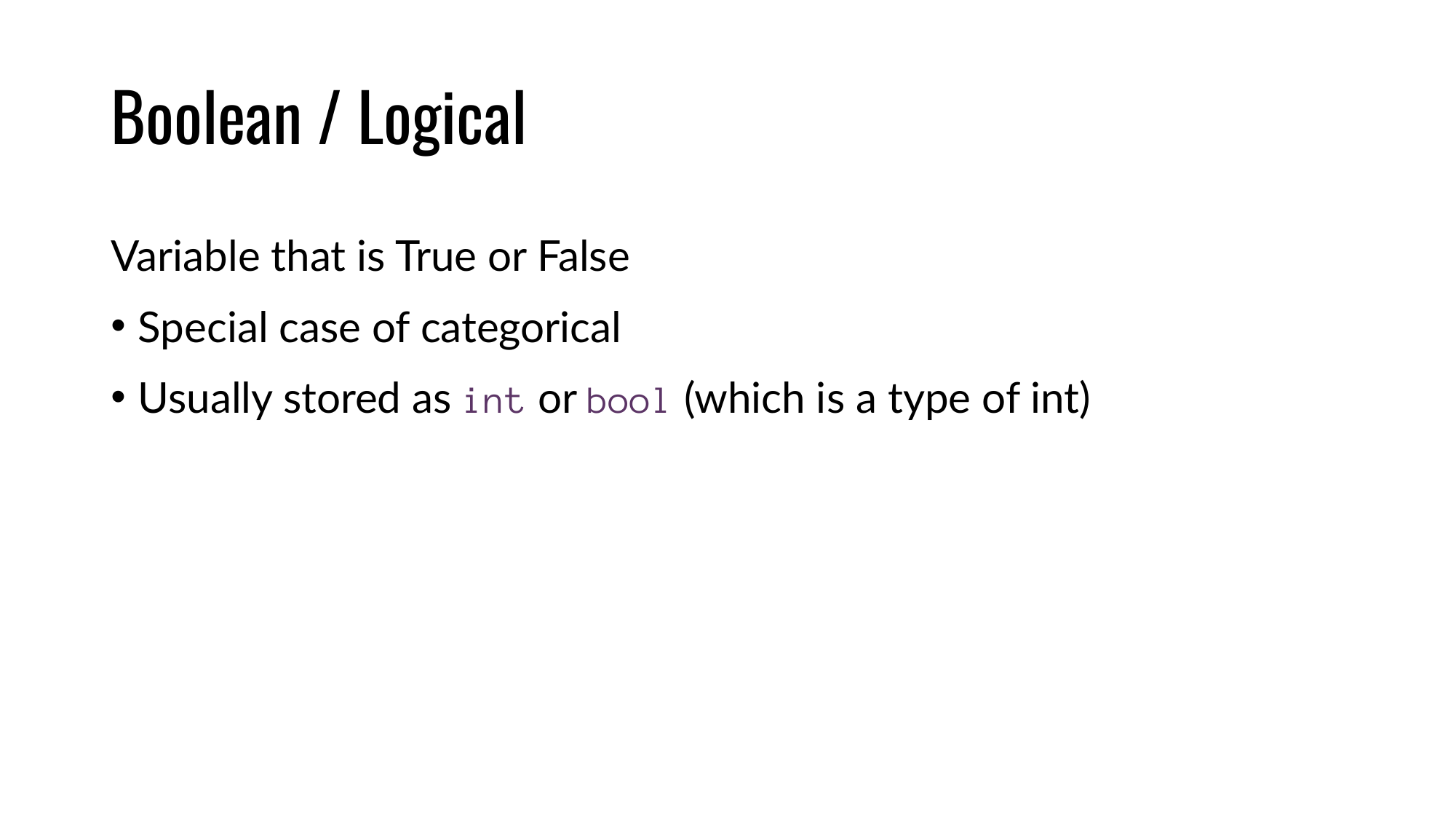

# Boolean / Logical
Variable that is True or False
Special case of categorical
Usually stored as int or bool (which is a type of int)